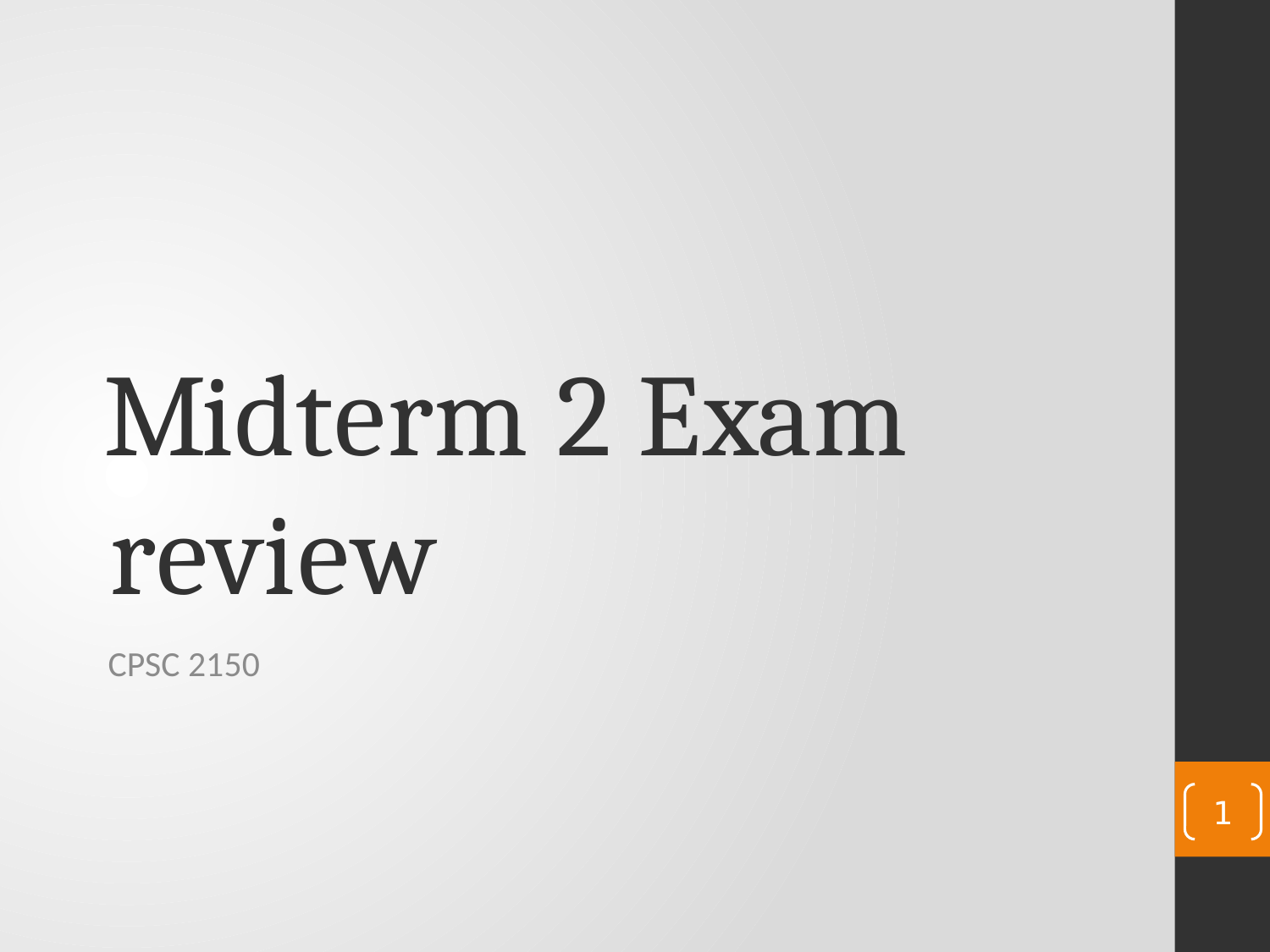

# Midterm 2 Exam review
CPSC 2150
1